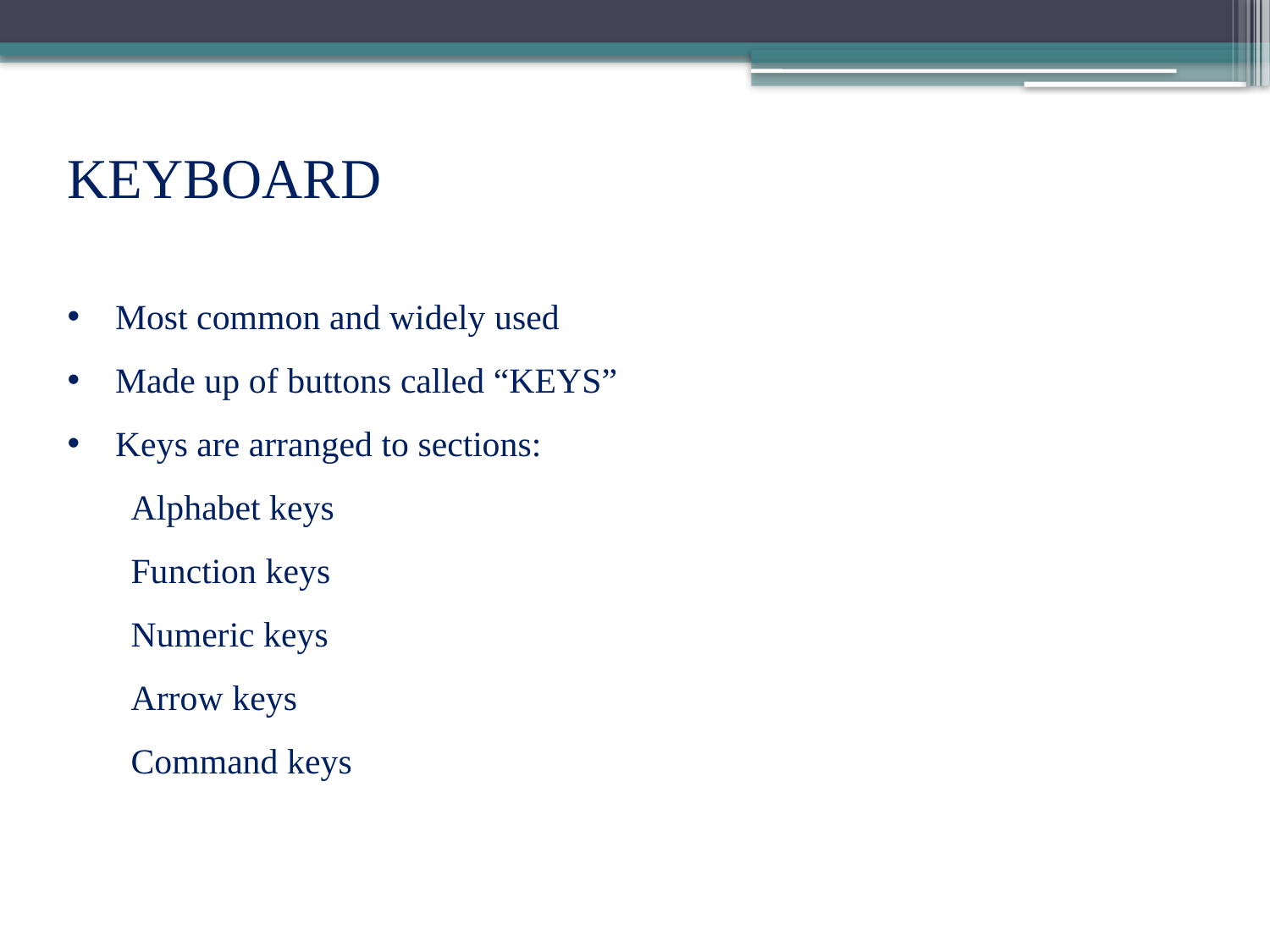

KEYBOARD

Most common and widely used
Made up of buttons called “KEYS”
Keys are arranged to sections:
Alphabet keys
Function keys
Numeric keys
Arrow keys
Command keys